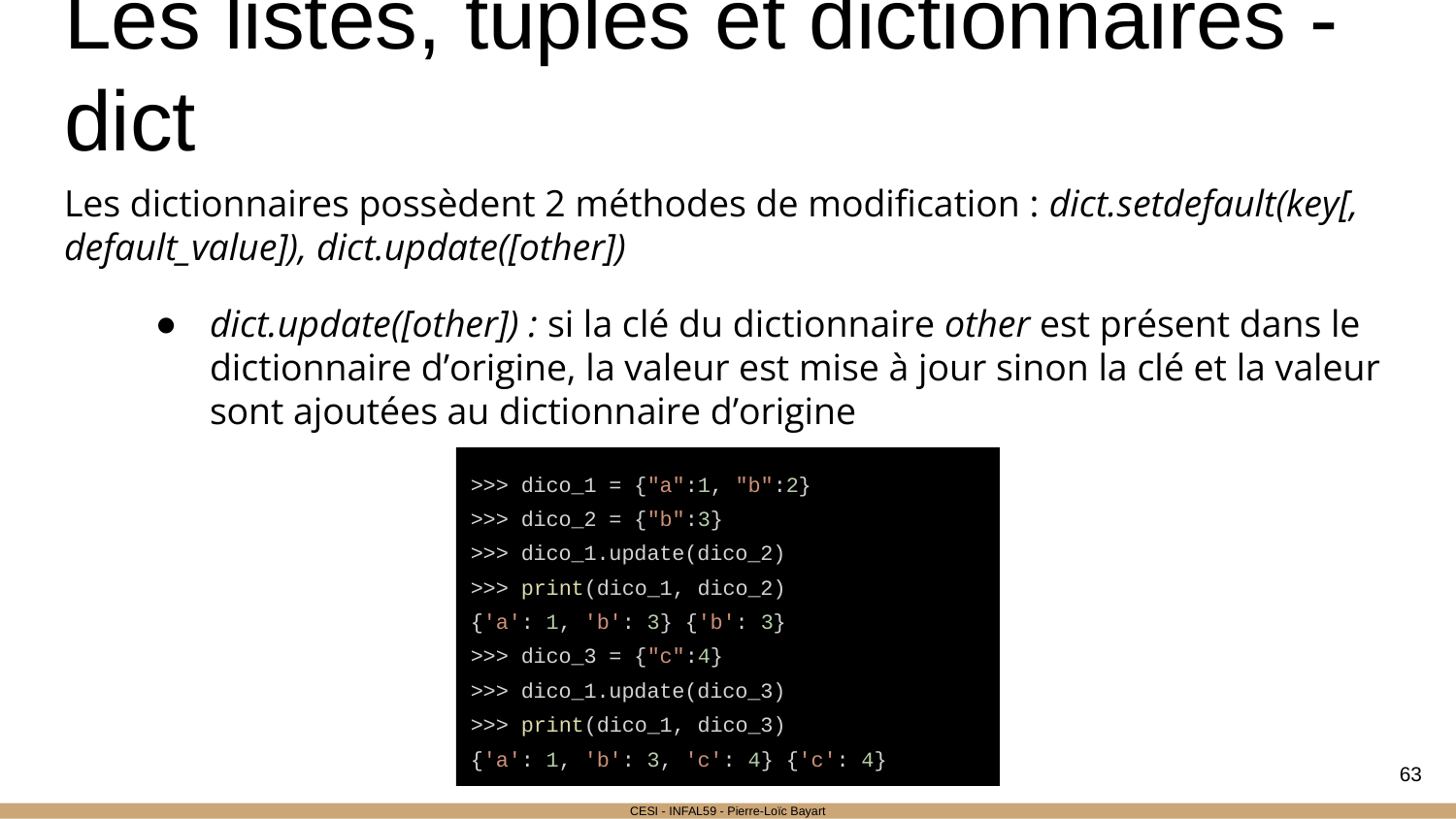

# Les listes, tuples et dictionnaires - dict
Les dictionnaires possèdent 2 méthodes de modification : dict.setdefault(key[, default_value]), dict.update([other])
dict.update([other]) : si la clé du dictionnaire other est présent dans le dictionnaire d’origine, la valeur est mise à jour sinon la clé et la valeur sont ajoutées au dictionnaire d’origine

>>> dico_1 = {"a":1, "b":2}
>>> dico_2 = {"b":3}
>>> dico_1.update(dico_2)
>>> print(dico_1, dico_2)
{'a': 1, 'b': 3} {'b': 3}
>>> dico_3 = {"c":4}
>>> dico_1.update(dico_3)
>>> print(dico_1, dico_3)
{'a': 1, 'b': 3, 'c': 4} {'c': 4}
63